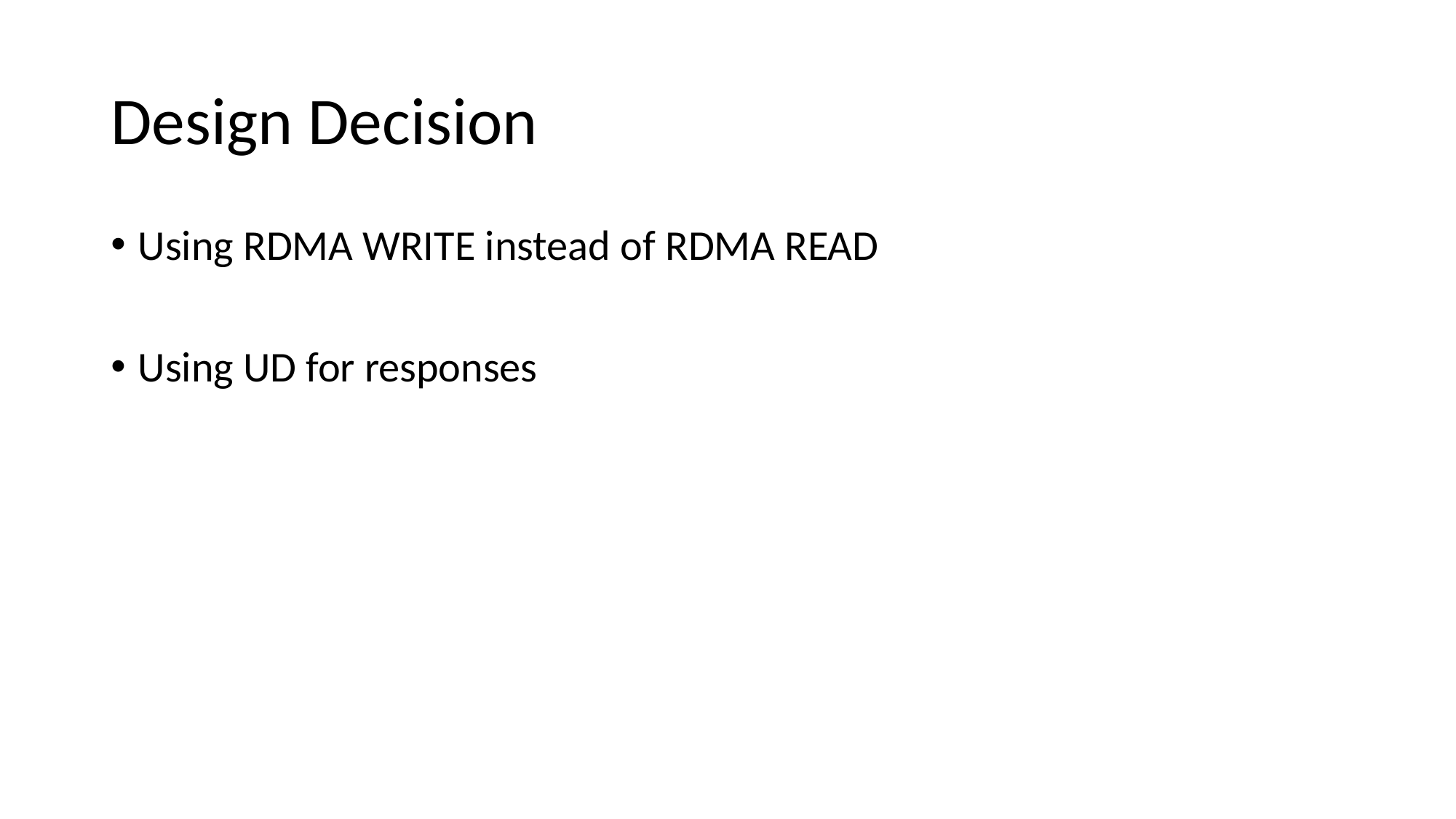

# Design Decision
Using RDMA WRITE instead of RDMA READ

Using UD for responses